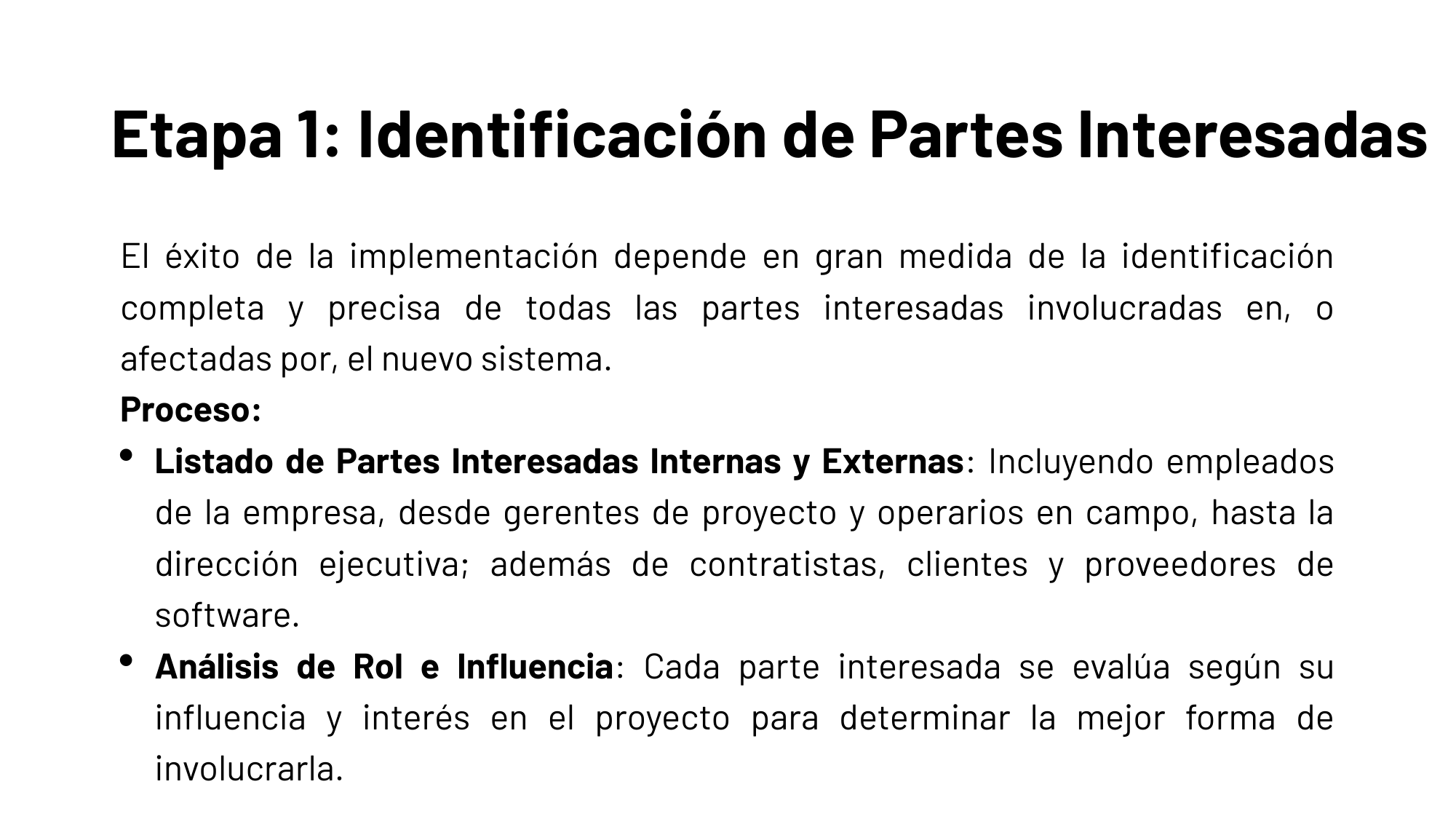

# Etapa 1: Identificación de Partes Interesadas
El éxito de la implementación depende en gran medida de la identificación completa y precisa de todas las partes interesadas involucradas en, o afectadas por, el nuevo sistema.
Proceso:
Listado de Partes Interesadas Internas y Externas: Incluyendo empleados de la empresa, desde gerentes de proyecto y operarios en campo, hasta la dirección ejecutiva; además de contratistas, clientes y proveedores de software.
Análisis de Rol e Influencia: Cada parte interesada se evalúa según su influencia y interés en el proyecto para determinar la mejor forma de involucrarla.